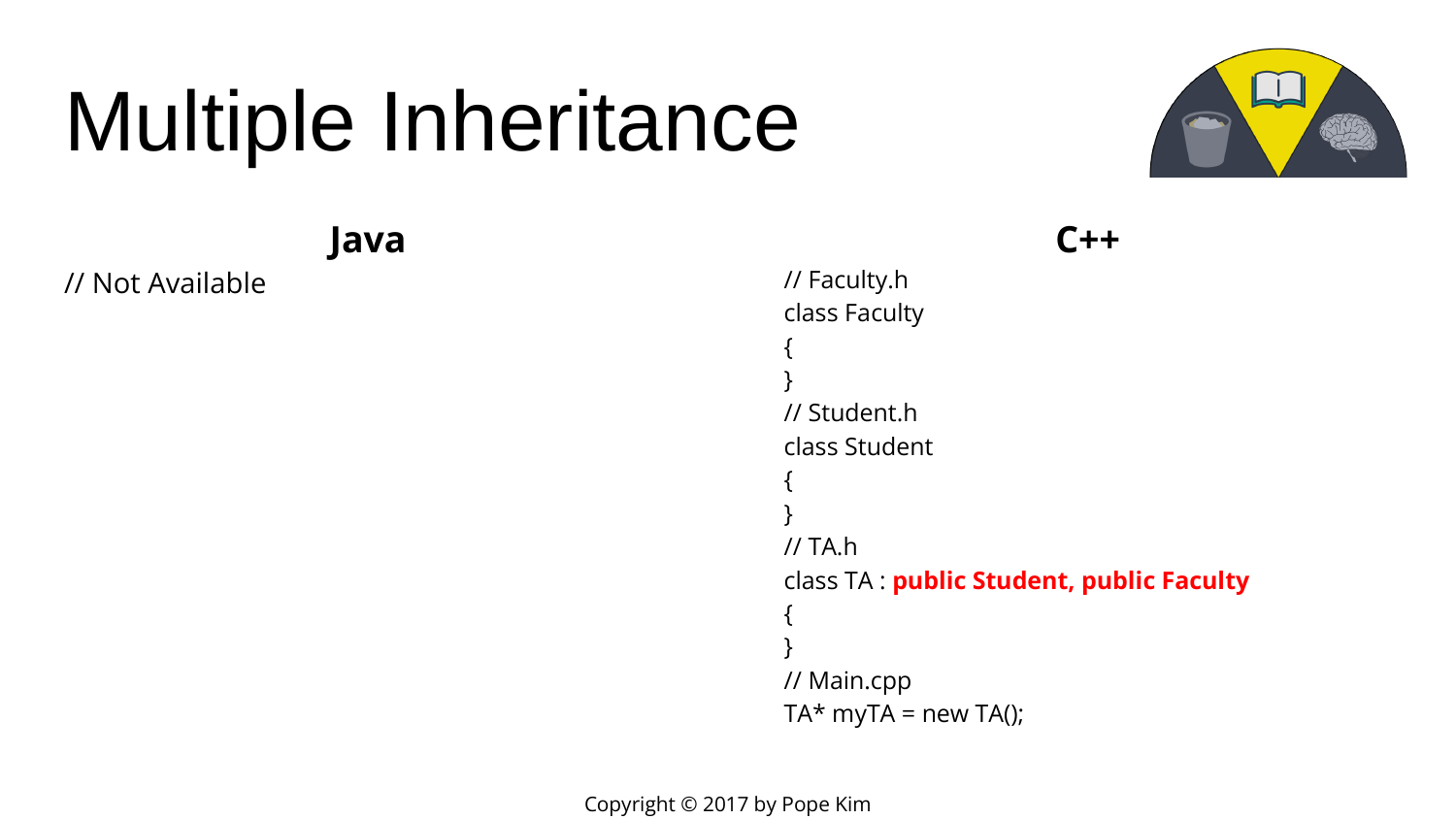

# Multiple Inheritance
Java
// Not Available
C++
// Faculty.h
class Faculty
{
}
// Student.h
class Student
{
}
// TA.h
class TA : public Student, public Faculty
{
}
// Main.cpp
TA* myTA = new TA();